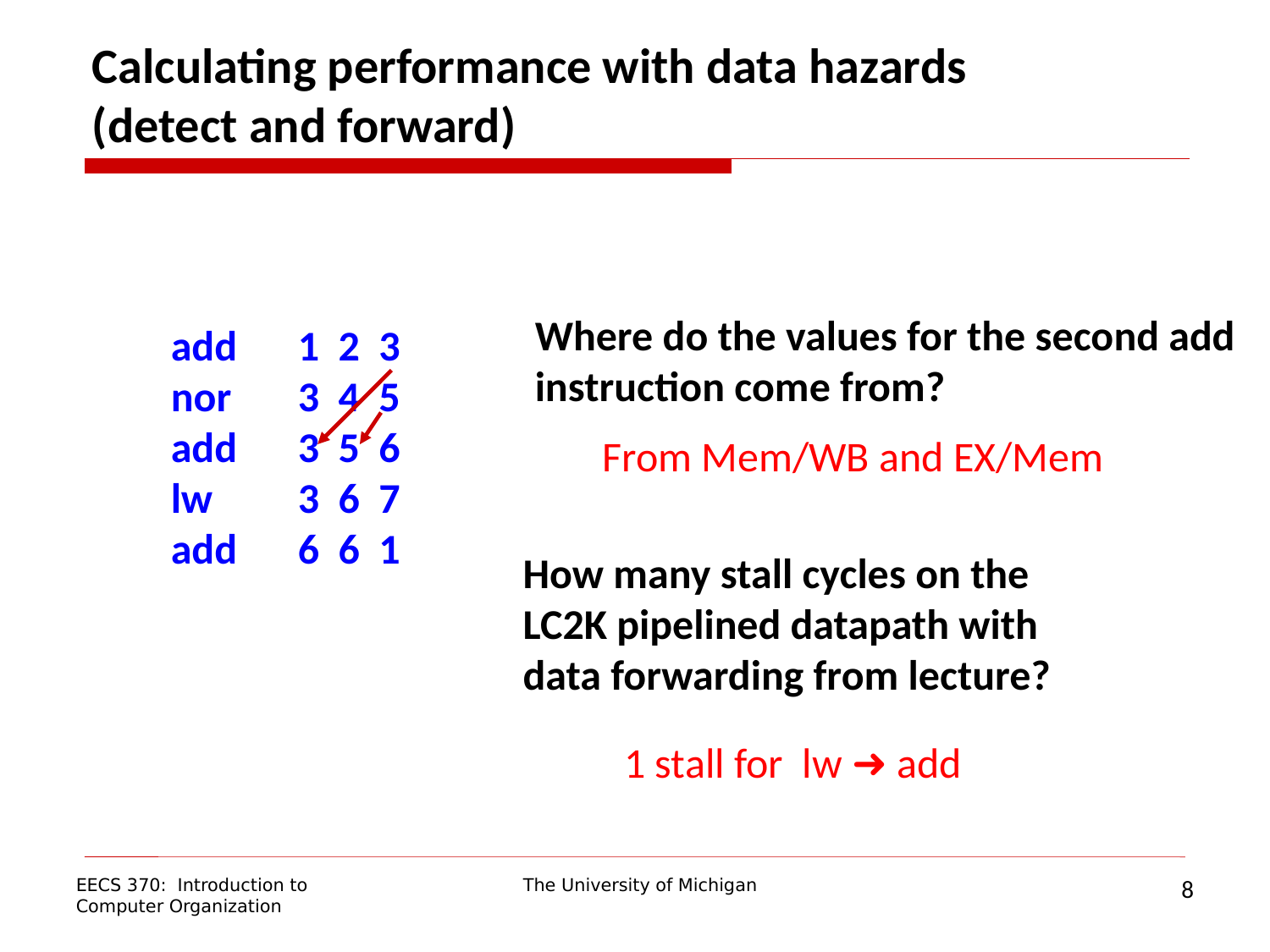

Calculating performance with data hazards
(detect and forward)

Where do the values for the second add
instruction come from?
add   	1  2  3
nor	3  4  5
add	3  5  6
lw  	3  6  7
add	6  6  1

From Mem/WB and EX/Mem
How many stall cycles on the
LC2K pipelined datapath with
data forwarding from lecture?
1 stall for  lw ➜ add
8